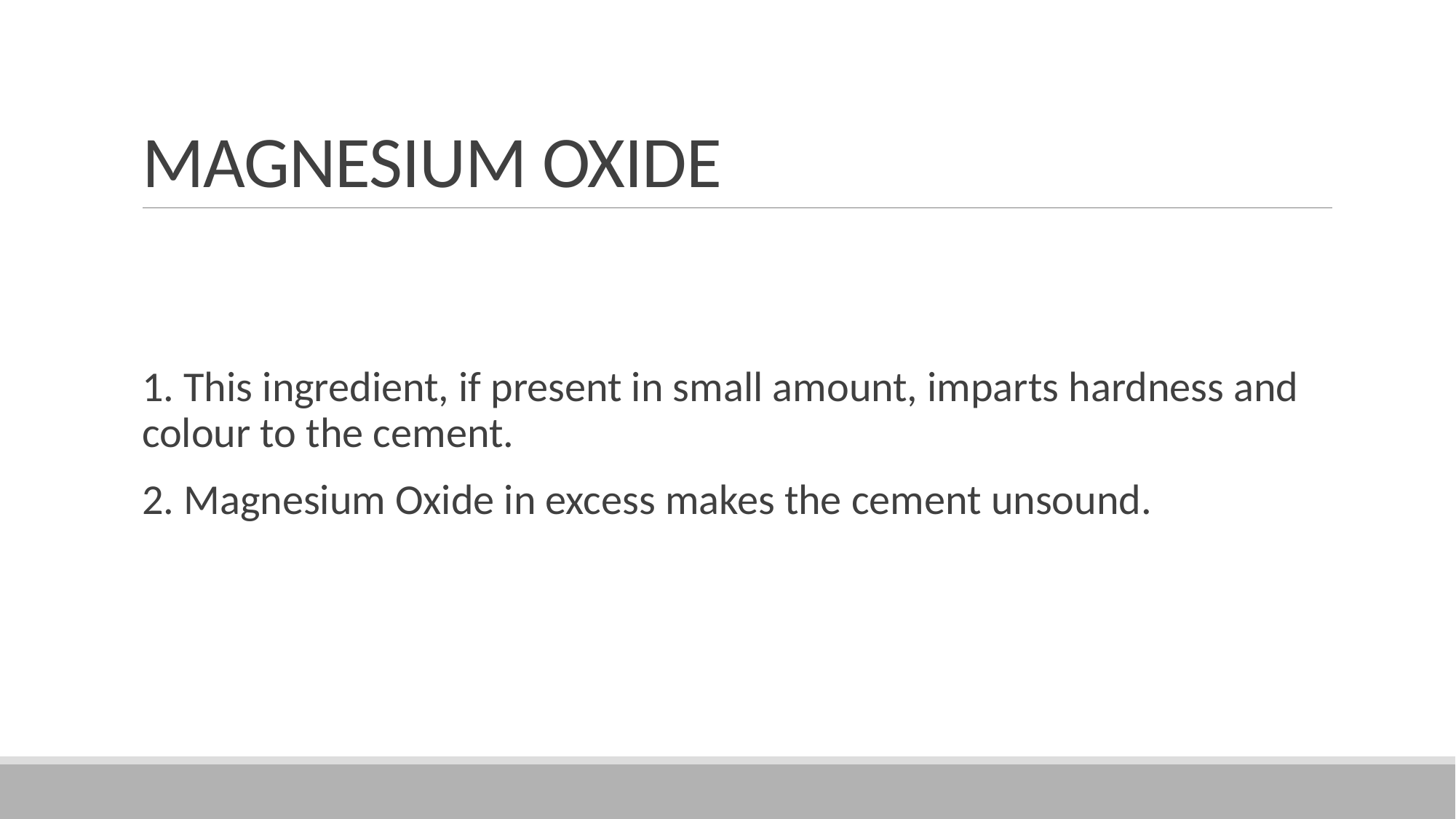

# MAGNESIUM OXIDE

1. This ingredient, if present in small amount, imparts hardness and colour to the cement.
2. Magnesium Oxide in excess makes the cement unsound.